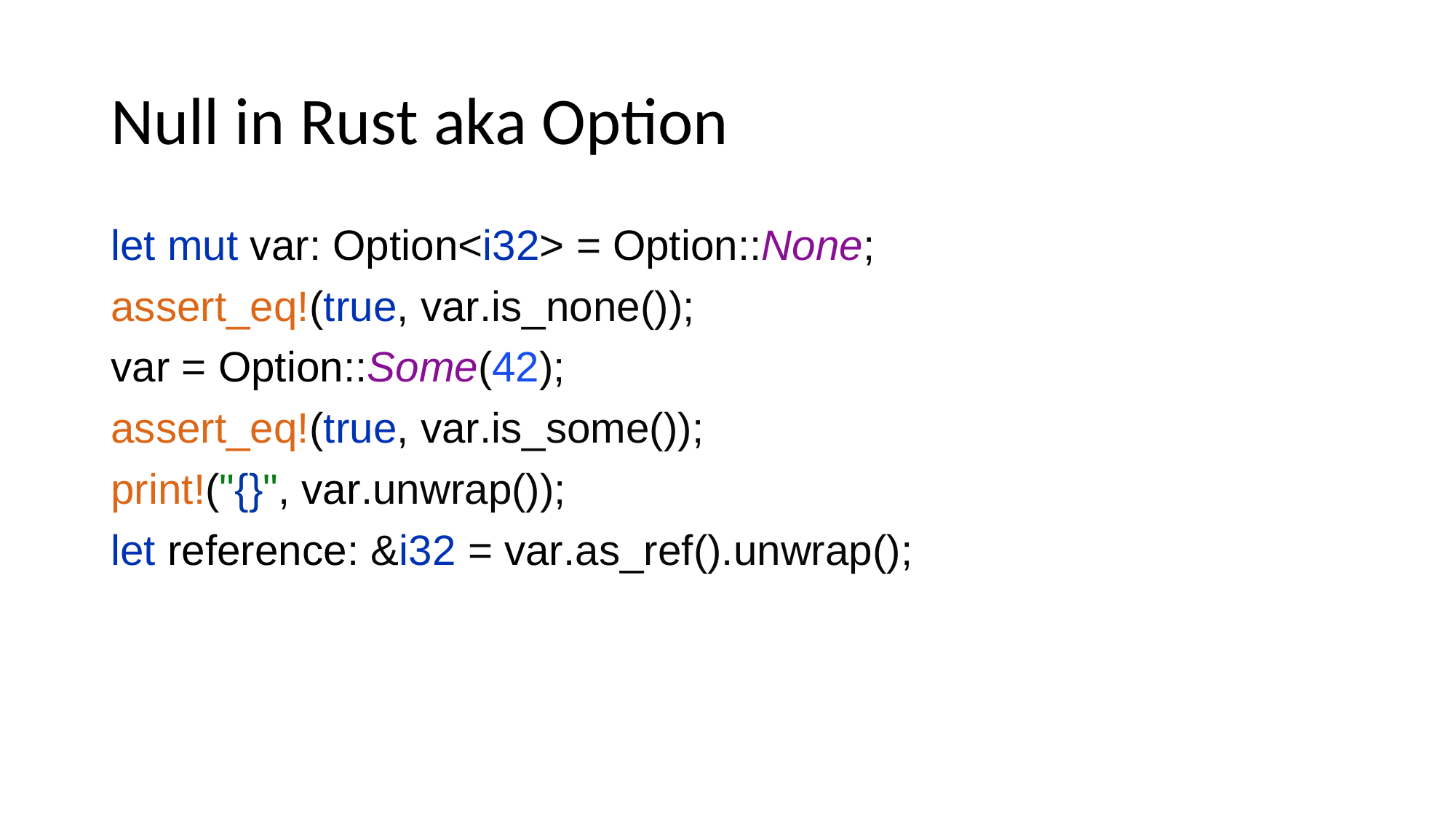

# Null in Rust aka Option
let mut var: Option<i32> = Option::None;
assert_eq!(true, var.is_none());
var = Option::Some(42);
assert_eq!(true, var.is_some());
print!("{}", var.unwrap());
let reference: &i32 = var.as_ref().unwrap();